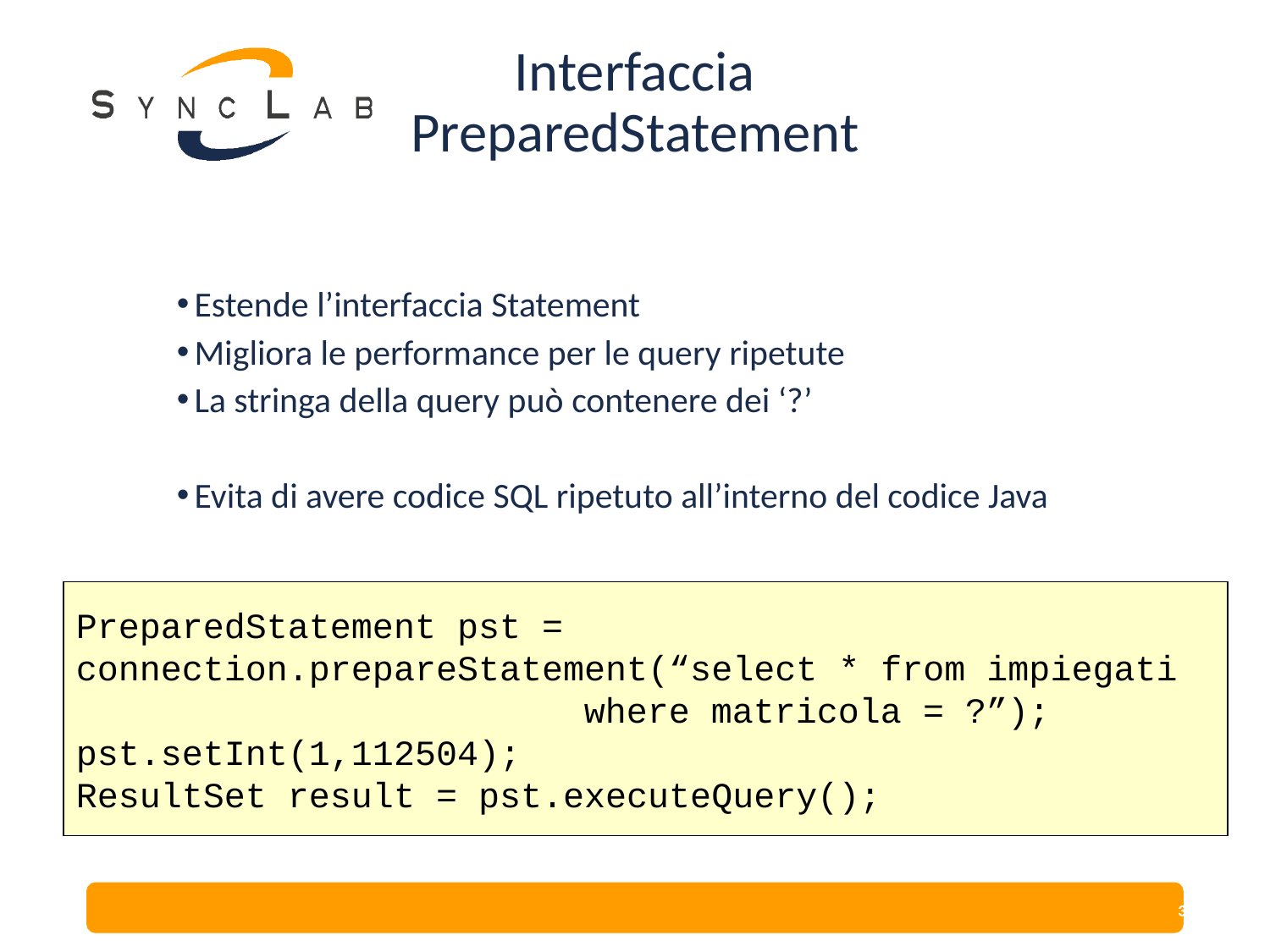

# Interfaccia PreparedStatement
Estende l’interfaccia Statement
Migliora le performance per le query ripetute
La stringa della query può contenere dei ‘?’

Evita di avere codice SQL ripetuto all’interno del codice Java
PreparedStatement pst =
connection.prepareStatement(“select * from impiegati
				where matricola = ?”);
pst.setInt(1,112504);
ResultSet result = pst.executeQuery();
30